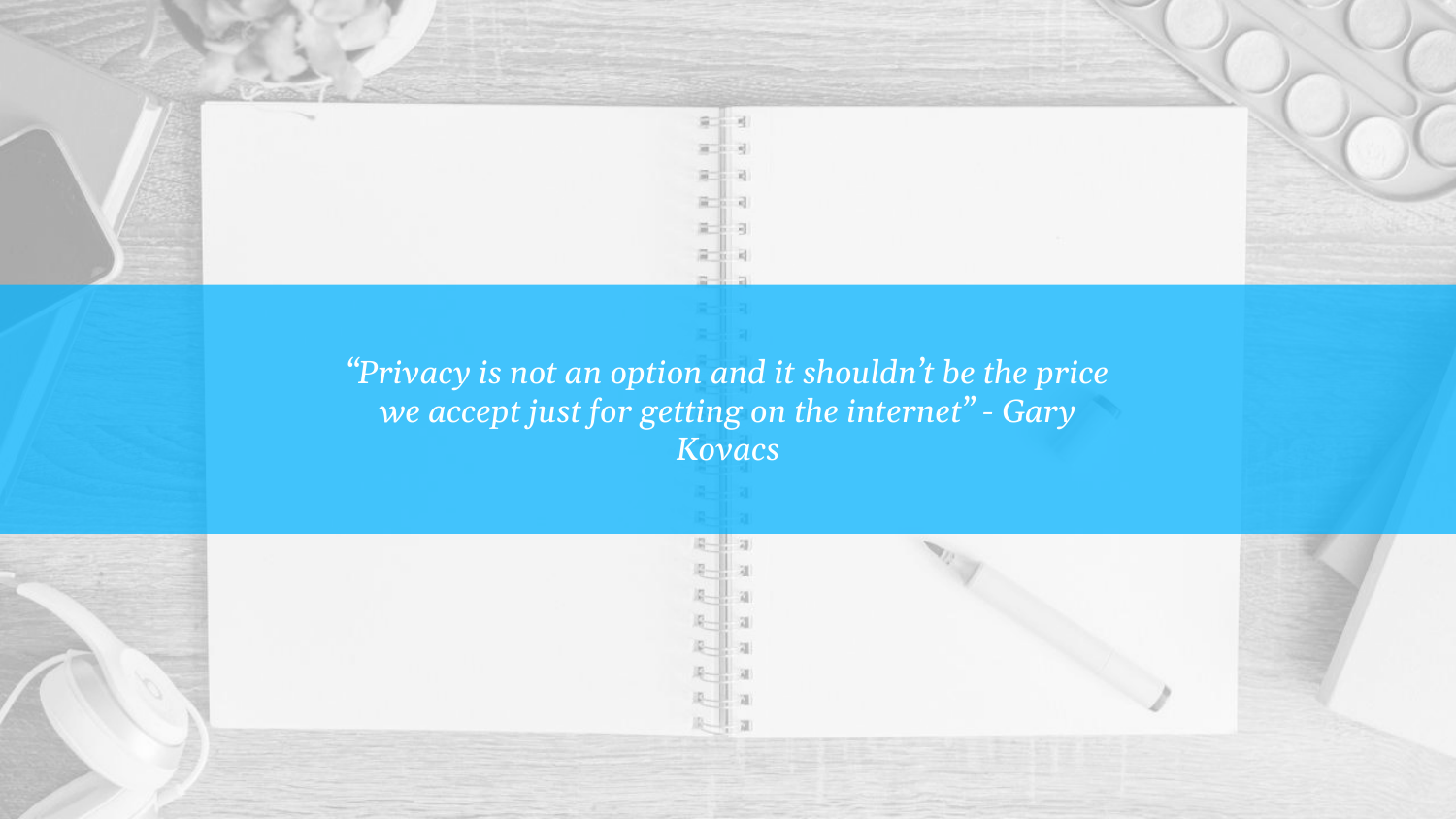

“Privacy is not an option and it shouldn’t be the price we accept just for getting on the internet” - Gary Kovacs